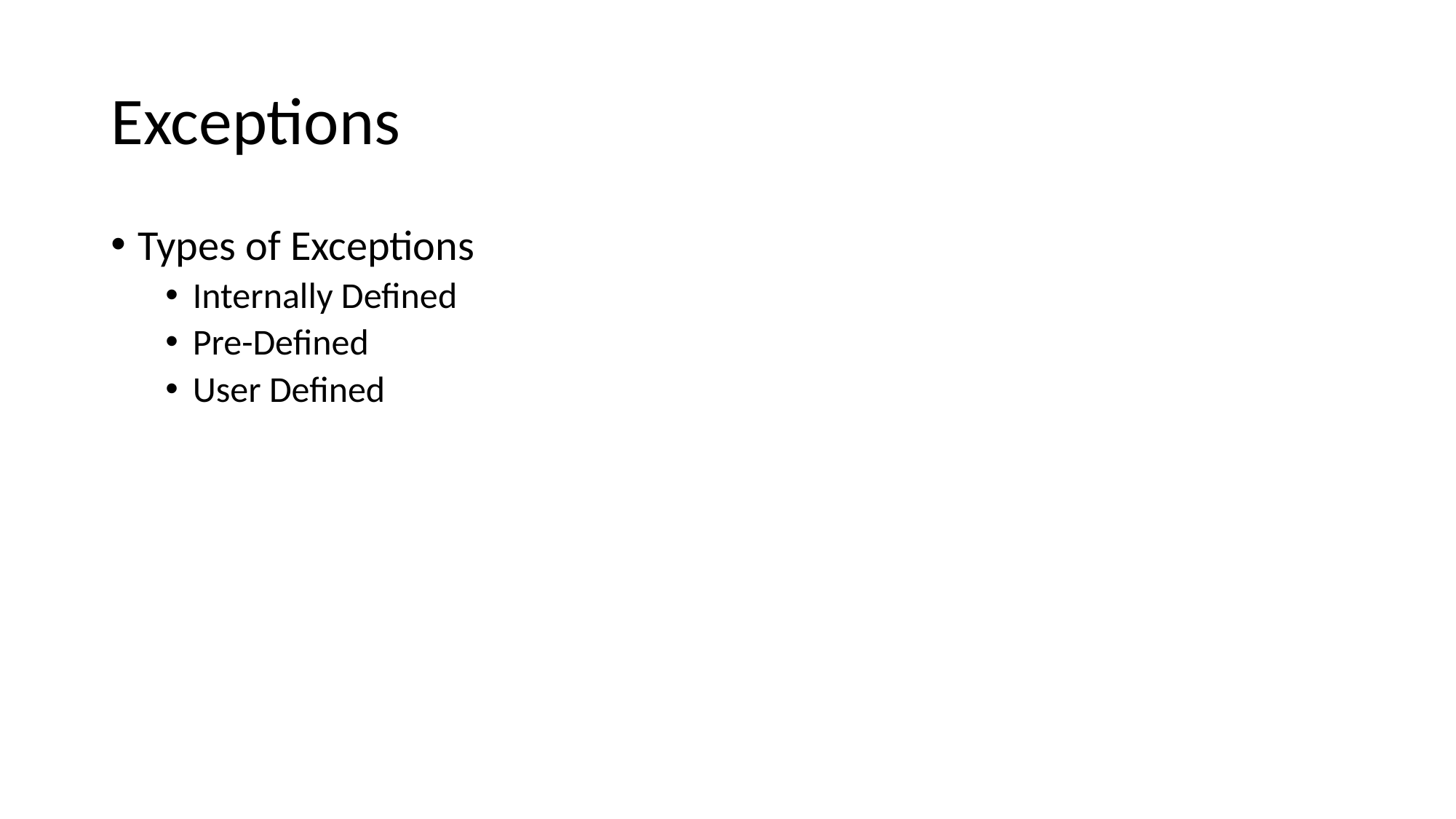

# Exceptions
Types of Exceptions
Internally Defined
Pre-Defined
User Defined